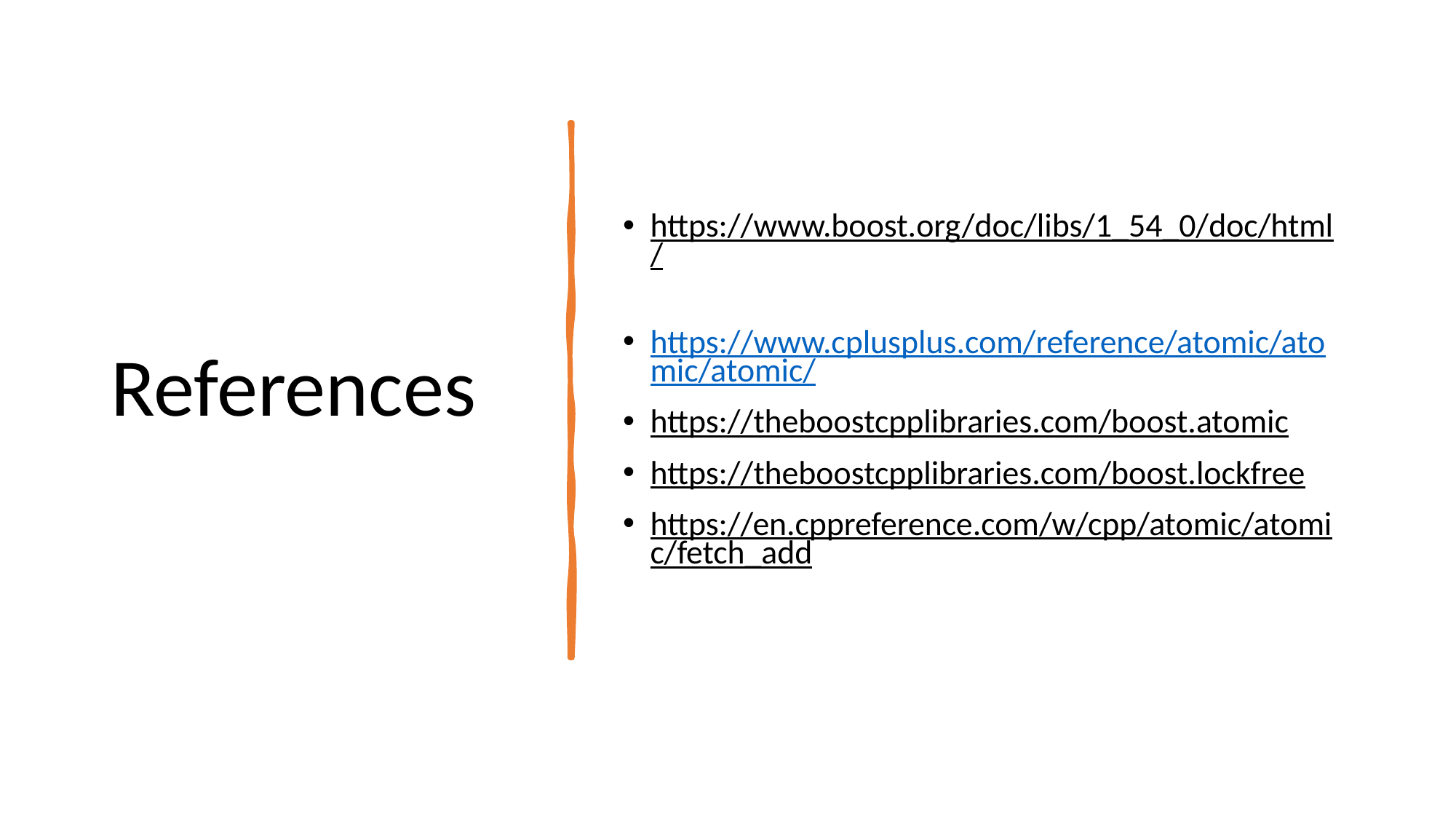

# References
https://www.boost.org/doc/libs/1_54_0/doc/html/
https://www.cplusplus.com/reference/atomic/atomic/atomic/
https://theboostcpplibraries.com/boost.atomic
https://theboostcpplibraries.com/boost.lockfree
https://en.cppreference.com/w/cpp/atomic/atomic/fetch_add